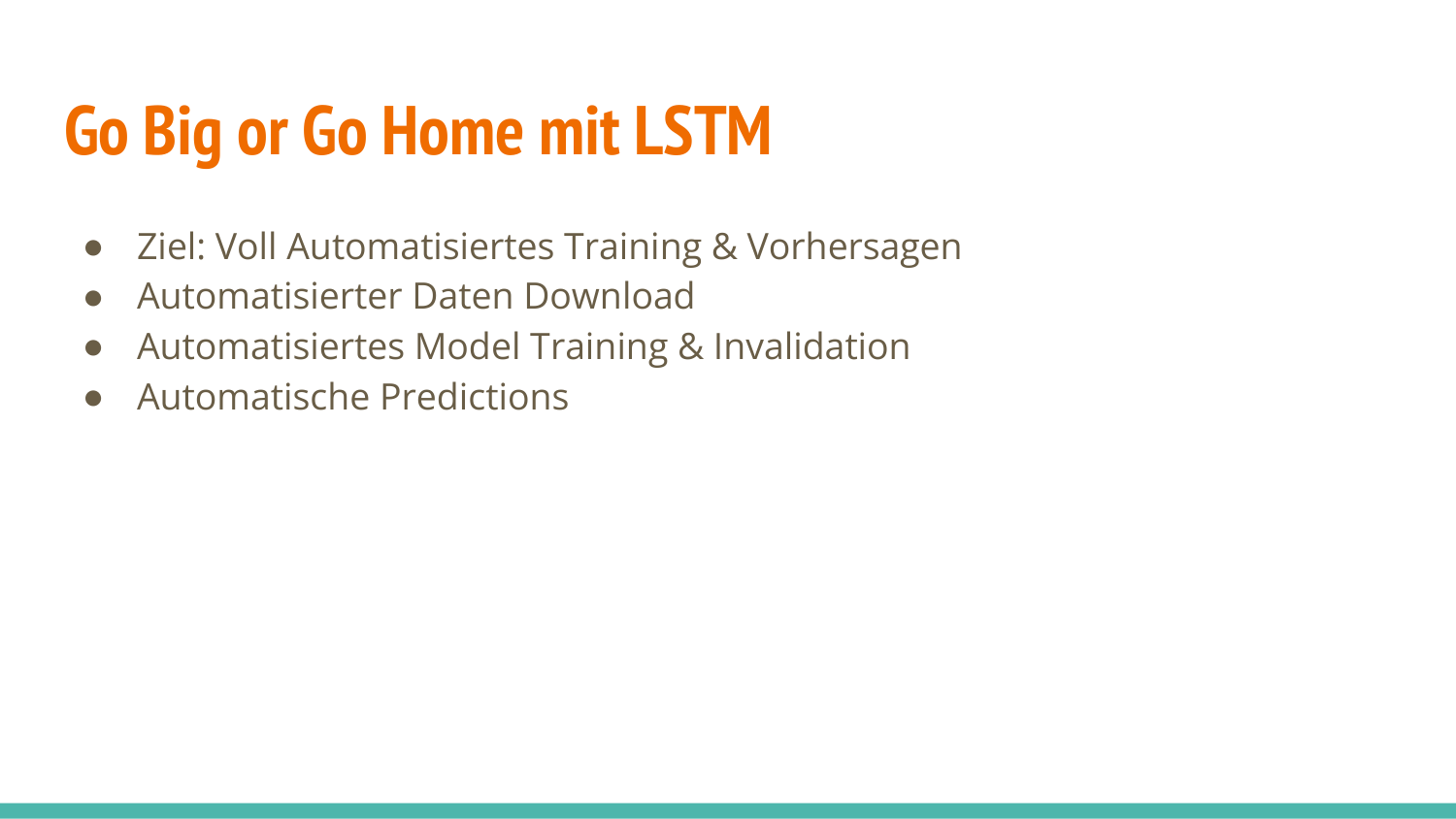

# Go Big or Go Home mit LSTM
Ziel: Voll Automatisiertes Training & Vorhersagen
Automatisierter Daten Download
Automatisiertes Model Training & Invalidation
Automatische Predictions